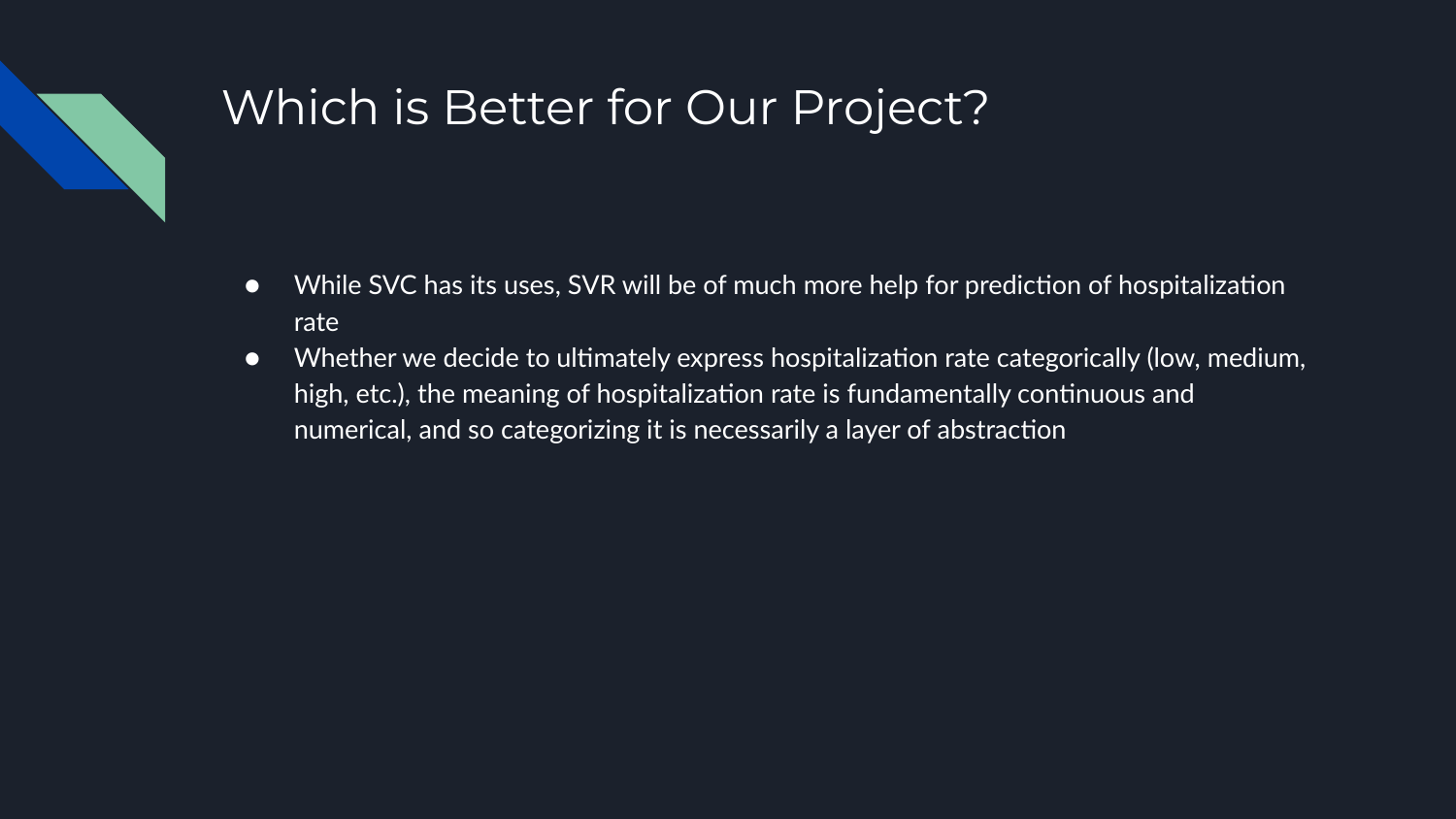

# Which is Better for Our Project?
While SVC has its uses, SVR will be of much more help for prediction of hospitalization rate
Whether we decide to ultimately express hospitalization rate categorically (low, medium, high, etc.), the meaning of hospitalization rate is fundamentally continuous and numerical, and so categorizing it is necessarily a layer of abstraction